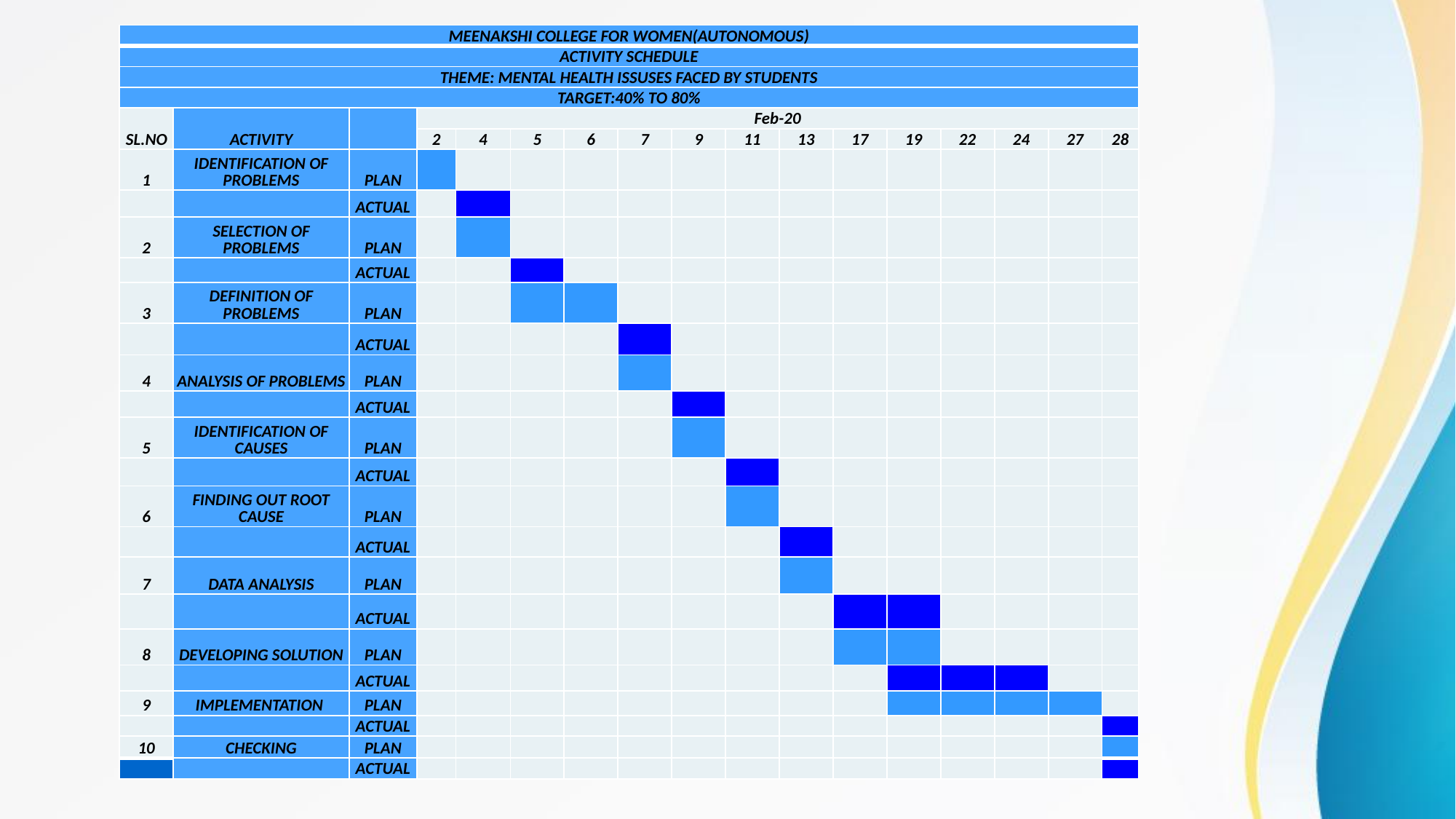

| MEENAKSHI COLLEGE FOR WOMEN(AUTONOMOUS) |  |  |  |  |  |  |  |  |  |  |  |  |  |  |  |  |
| --- | --- | --- | --- | --- | --- | --- | --- | --- | --- | --- | --- | --- | --- | --- | --- | --- |
| ACTIVITY SCHEDULE |  |  |  |  |  |  |  |  |  |  |  |  |  |  |  |  |
| THEME: MENTAL HEALTH ISSUSES FACED BY STUDENTS |  |  |  |  |  |  |  |  |  |  |  |  |  |  |  |  |
| TARGET:40% TO 80% |  |  |  |  |  |  |  |  |  |  |  |  |  |  |  |  |
| SL.NO | ACTIVITY |  | Feb-20 |  |  |  |  |  |  |  |  |  |  |  |  |  |
|  |  |  | 2 | 4 | 5 | 6 | 7 | 9 | 11 | 13 | 17 | 19 | 22 | 24 | 27 | 28 |
| 1 | IDENTIFICATION OF PROBLEMS | PLAN |  |  |  |  |  |  |  |  |  |  |  |  |  |  |
|  |  | ACTUAL |  |  |  |  |  |  |  |  |  |  |  |  |  |  |
| 2 | SELECTION OF PROBLEMS | PLAN |  |  |  |  |  |  |  |  |  |  |  |  |  |  |
|  |  | ACTUAL |  |  |  |  |  |  |  |  |  |  |  |  |  |  |
| 3 | DEFINITION OF PROBLEMS | PLAN |  |  |  |  |  |  |  |  |  |  |  |  |  |  |
|  |  | ACTUAL |  |  |  |  |  |  |  |  |  |  |  |  |  |  |
| 4 | ANALYSIS OF PROBLEMS | PLAN |  |  |  |  |  |  |  |  |  |  |  |  |  |  |
|  |  | ACTUAL |  |  |  |  |  |  |  |  |  |  |  |  |  |  |
| 5 | IDENTIFICATION OF CAUSES | PLAN |  |  |  |  |  |  |  |  |  |  |  |  |  |  |
|  |  | ACTUAL |  |  |  |  |  |  |  |  |  |  |  |  |  |  |
| 6 | FINDING OUT ROOT CAUSE | PLAN |  |  |  |  |  |  |  |  |  |  |  |  |  |  |
|  |  | ACTUAL |  |  |  |  |  |  |  |  |  |  |  |  |  |  |
| 7 | DATA ANALYSIS | PLAN |  |  |  |  |  |  |  |  |  |  |  |  |  |  |
|  |  | ACTUAL |  |  |  |  |  |  |  |  |  |  |  |  |  |  |
| 8 | DEVELOPING SOLUTION | PLAN |  |  |  |  |  |  |  |  |  |  |  |  |  |  |
|  |  | ACTUAL |  |  |  |  |  |  |  |  |  |  |  |  |  |  |
| 9 | IMPLEMENTATION | PLAN |  |  |  |  |  |  |  |  |  |  |  |  |  |  |
|  |  | ACTUAL |  |  |  |  |  |  |  |  |  |  |  |  |  |  |
| 10 | CHECKING | PLAN |  |  |  |  |  |  |  |  |  |  |  |  |  |  |
|  |  | ACTUAL |  |  |  |  |  |  |  |  |  |  |  |  |  |  |